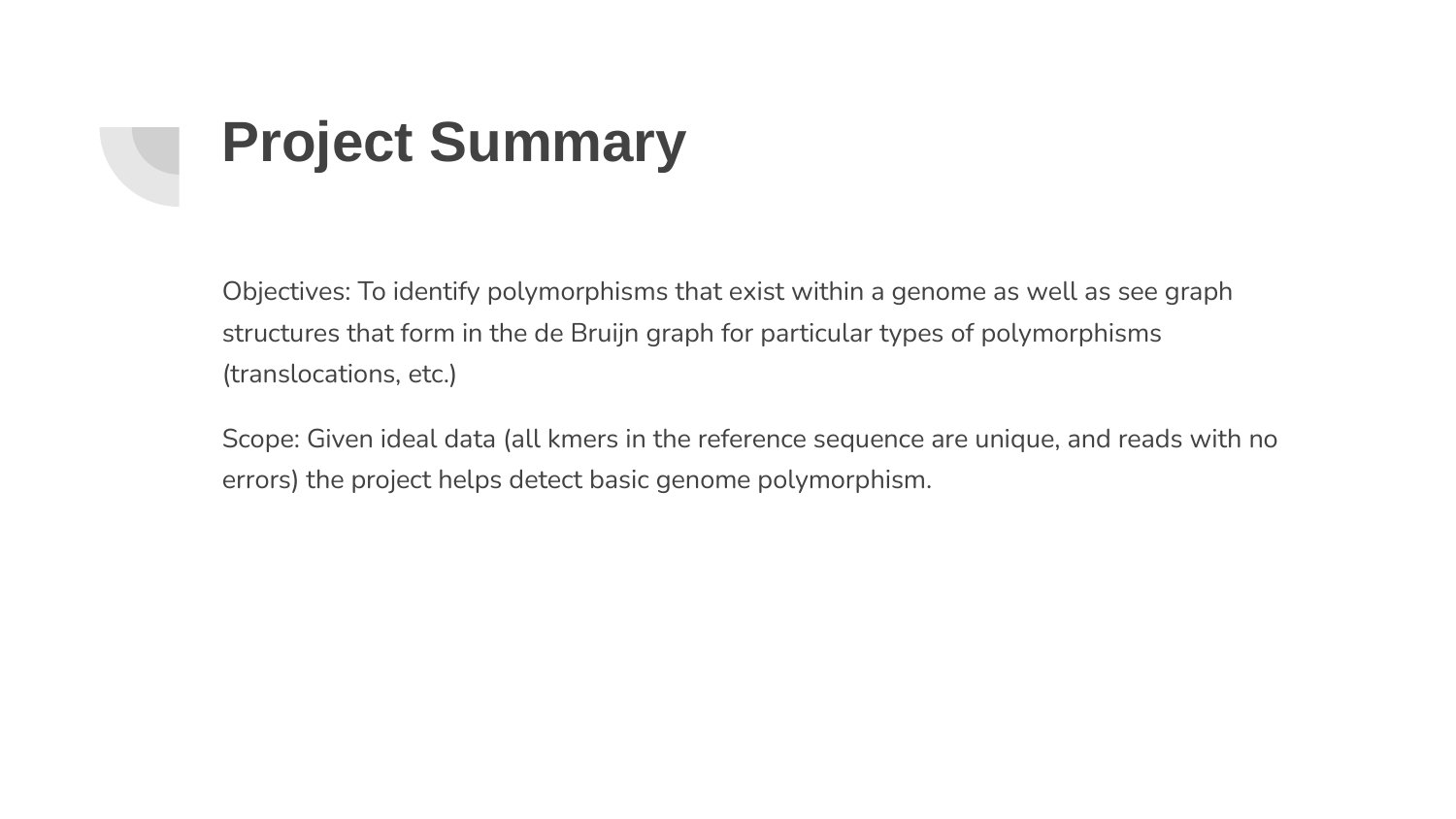

# Project Summary
Objectives: To identify polymorphisms that exist within a genome as well as see graph structures that form in the de Bruijn graph for particular types of polymorphisms (translocations, etc.)
Scope: Given ideal data (all kmers in the reference sequence are unique, and reads with no errors) the project helps detect basic genome polymorphism.